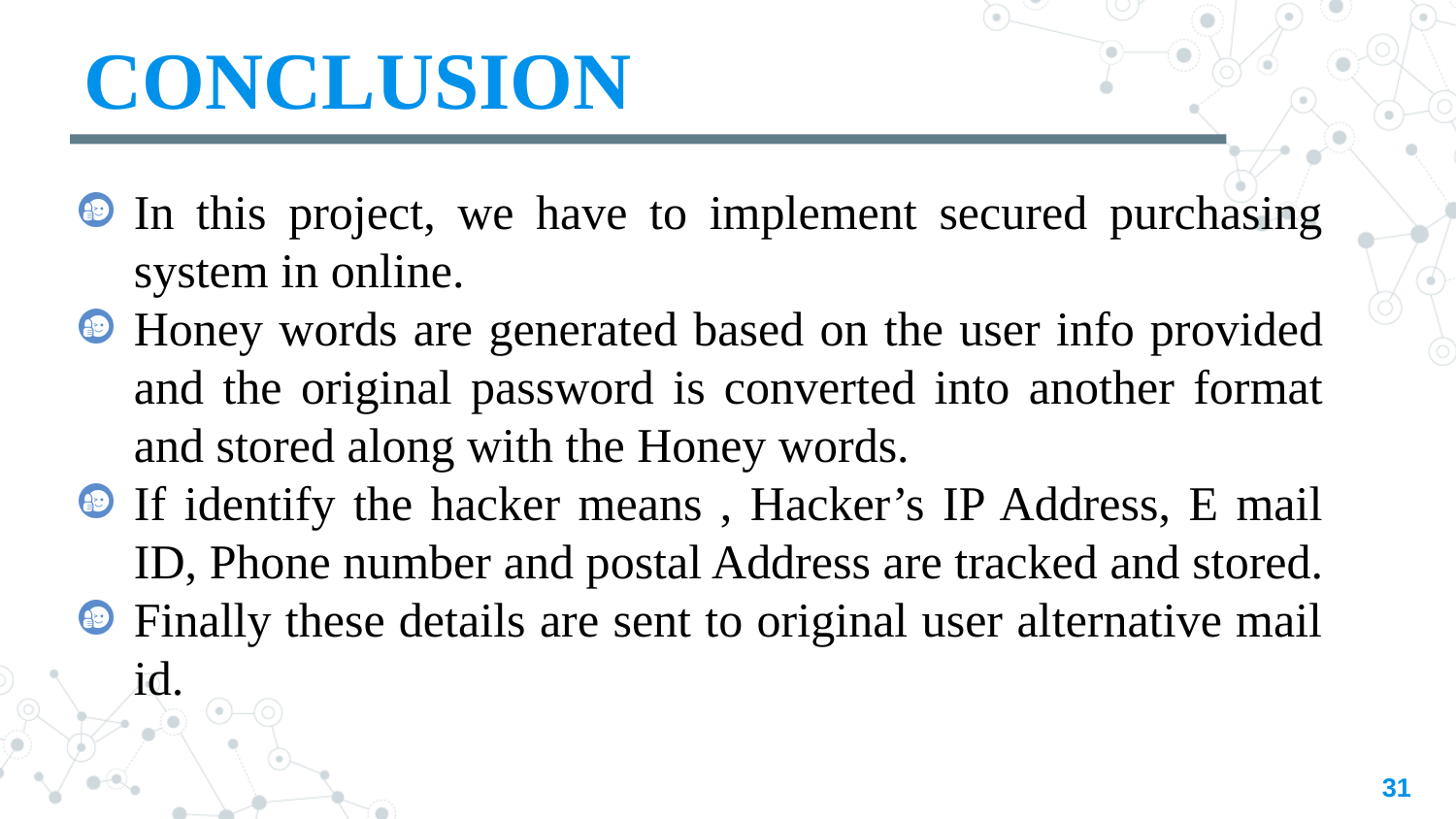

CONCLUSION

In this project, we have to implement secured purchasing system in online.
Honey words are generated based on the user info provided and the original password is converted into another format and stored along with the Honey words.
If identify the hacker means , Hacker’s IP Address, E mail ID, Phone number and postal Address are tracked and stored.
Finally these details are sent to original user alternative mail id.

31